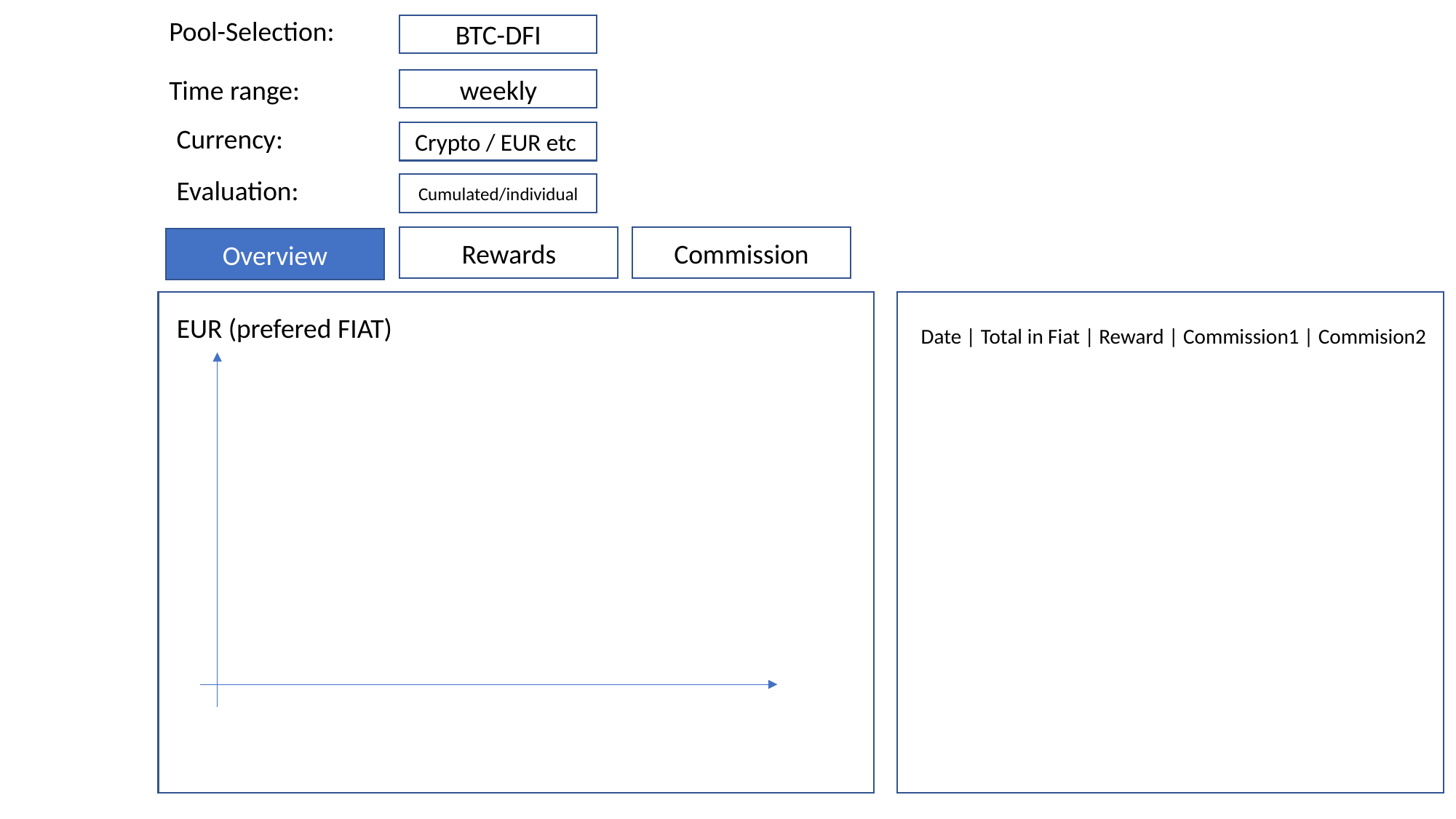

Pool-Selection:
BTC-DFI
Time range:
weekly
Currency:
Crypto / EUR etc
Evaluation:
Cumulated/individual
Rewards
Commission
Overview

EUR (prefered FIAT)
Date | Total in Fiat | Reward | Commission1 | Commision2